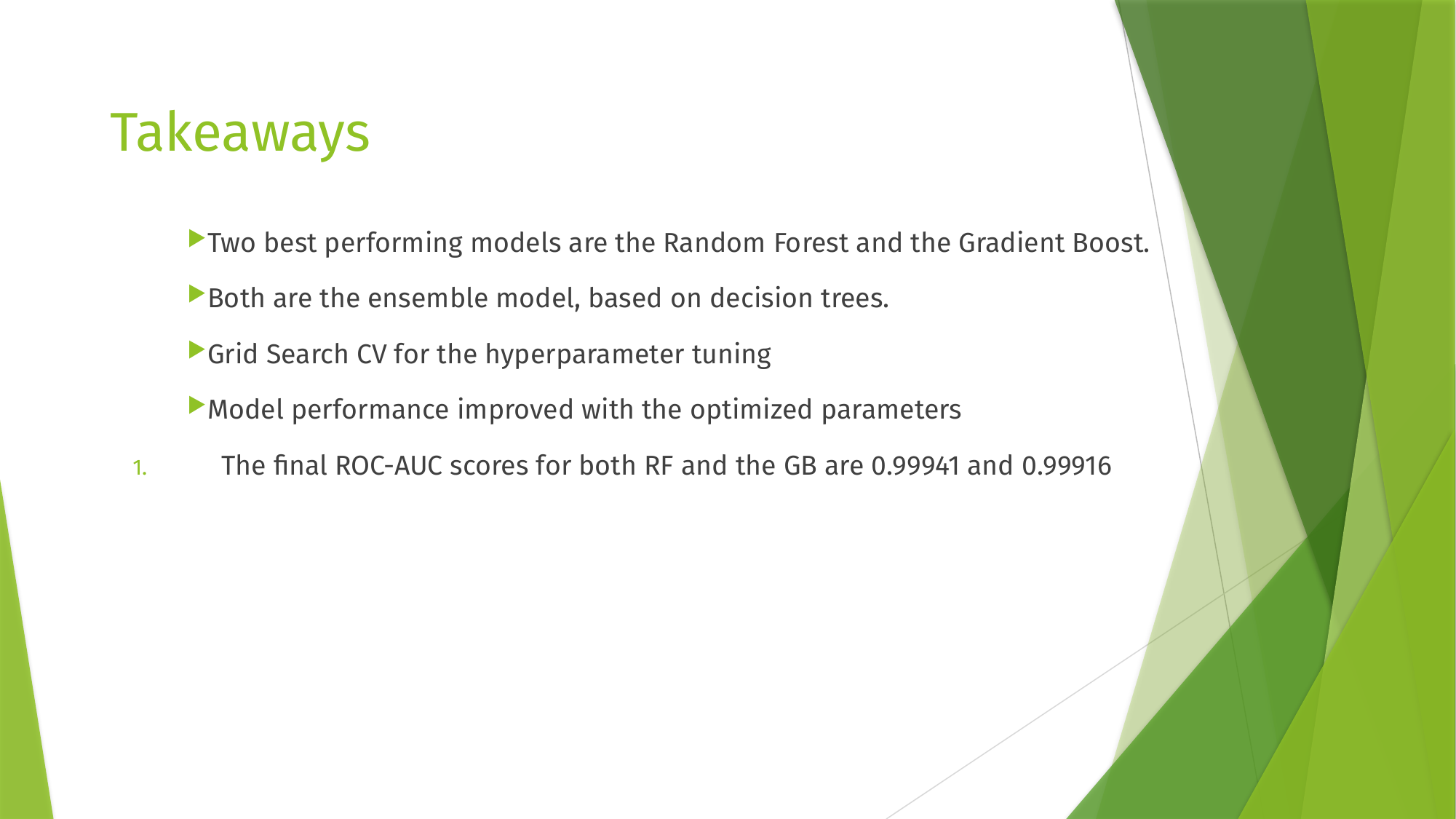

Takeaways
Two best performing models are the Random Forest and the Gradient Boost.
Both are the ensemble model, based on decision trees.
Grid Search CV for the hyperparameter tuning
Model performance improved with the optimized parameters
The final ROC-AUC scores for both RF and the GB are 0.99941 and 0.99916